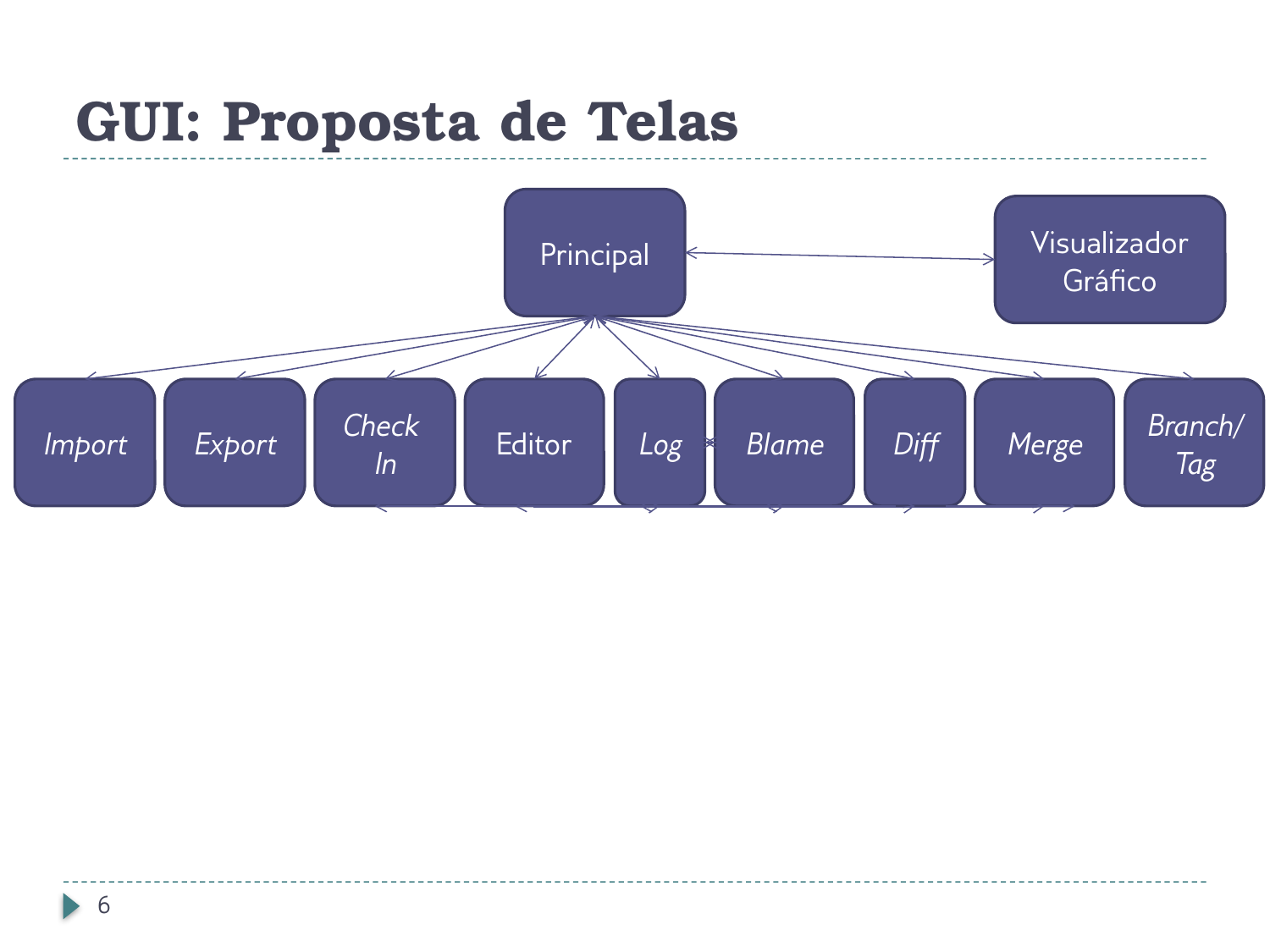

# GUI: Proposta de Telas
Principal
Visualizador Gráfico
Import
Export
Check
In
Editor
Log
Blame
Diff
Merge
Branch/ Tag
6